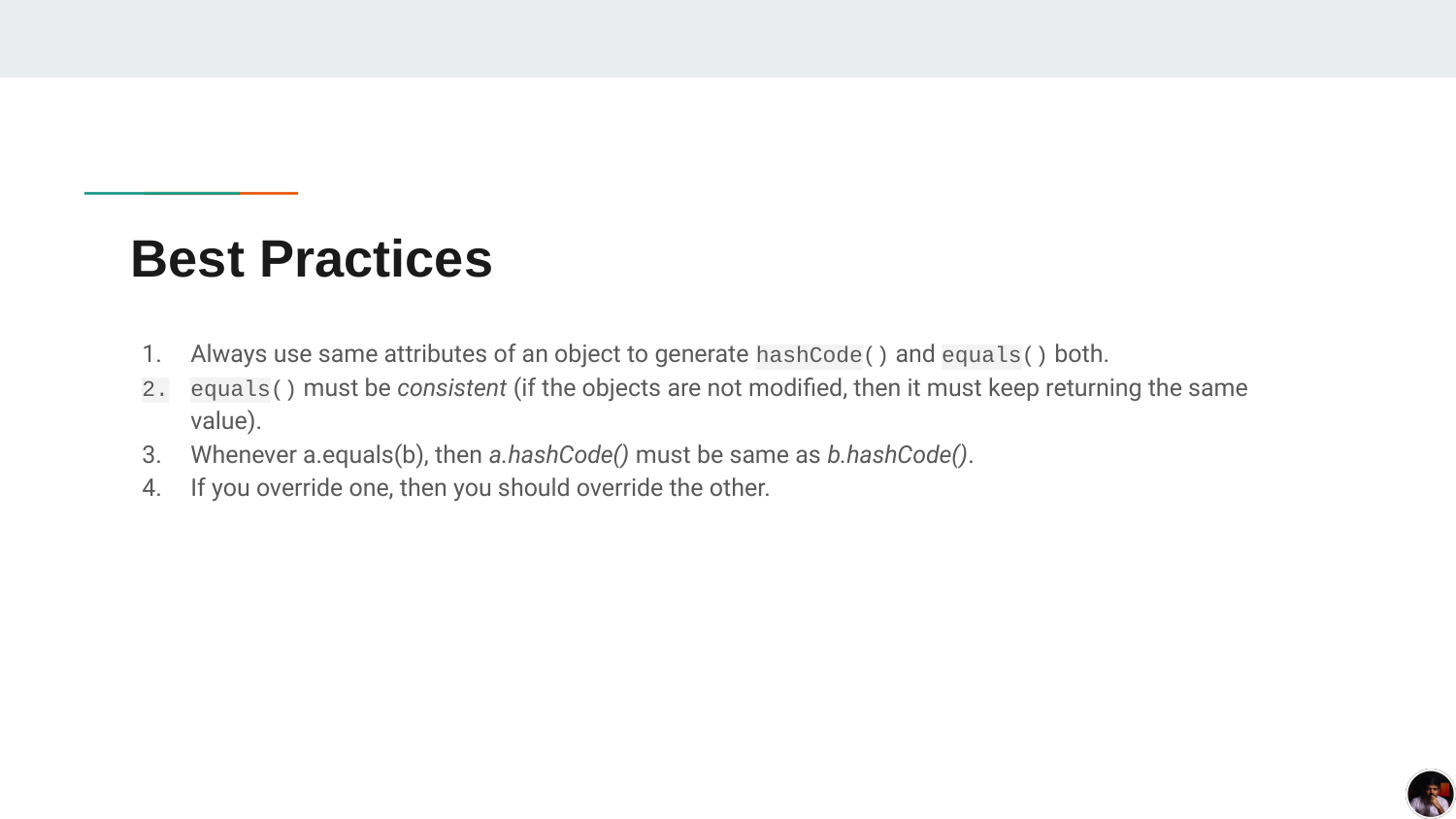

# Best Practices
Always use same attributes of an object to generate hashCode() and equals() both.
equals() must be consistent (if the objects are not modified, then it must keep returning the same value).
Whenever a.equals(b), then a.hashCode() must be same as b.hashCode().
If you override one, then you should override the other.